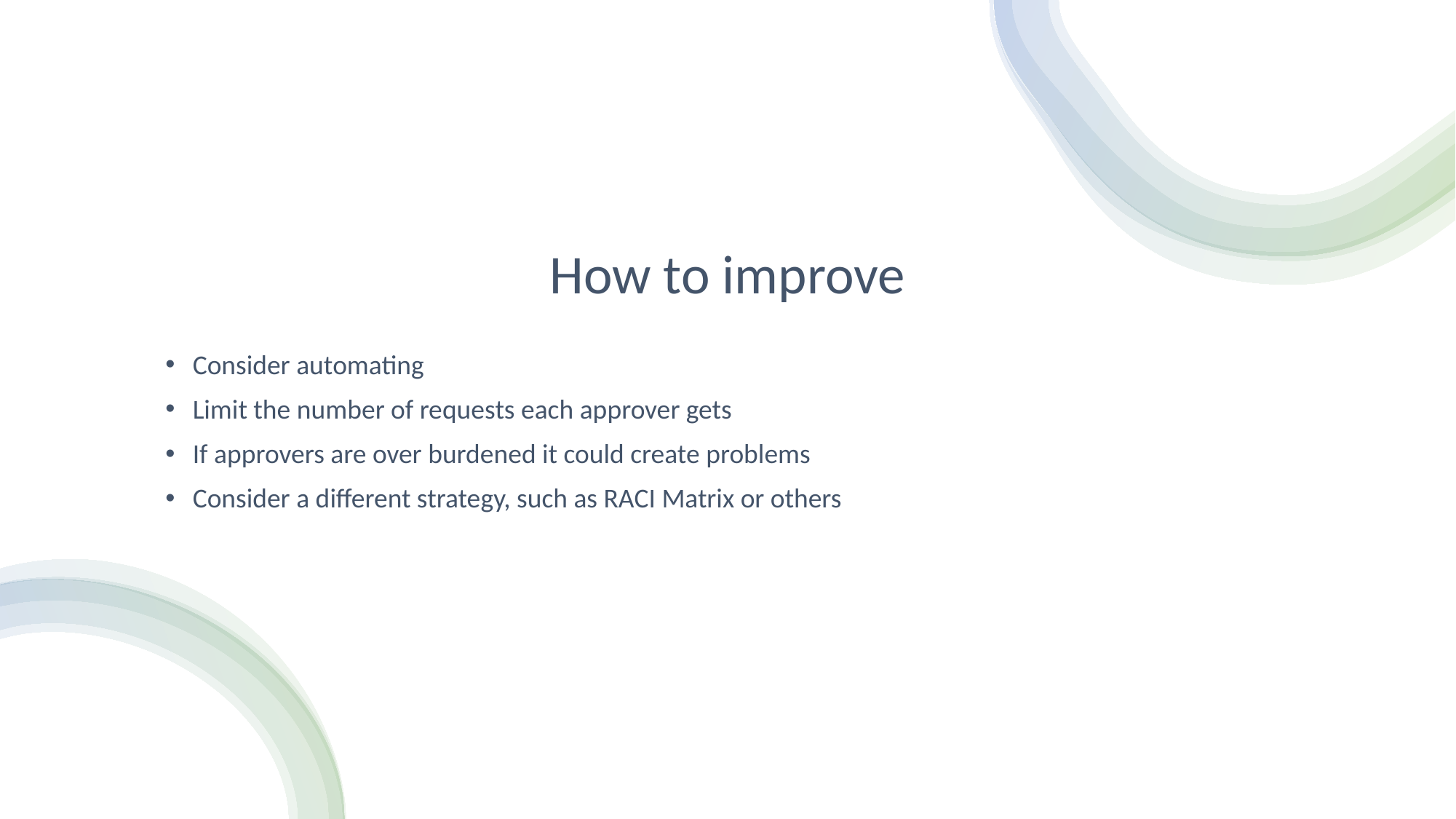

# How to improve
Consider automating
Limit the number of requests each approver gets
If approvers are over burdened it could create problems
Consider a different strategy, such as RACI Matrix or others